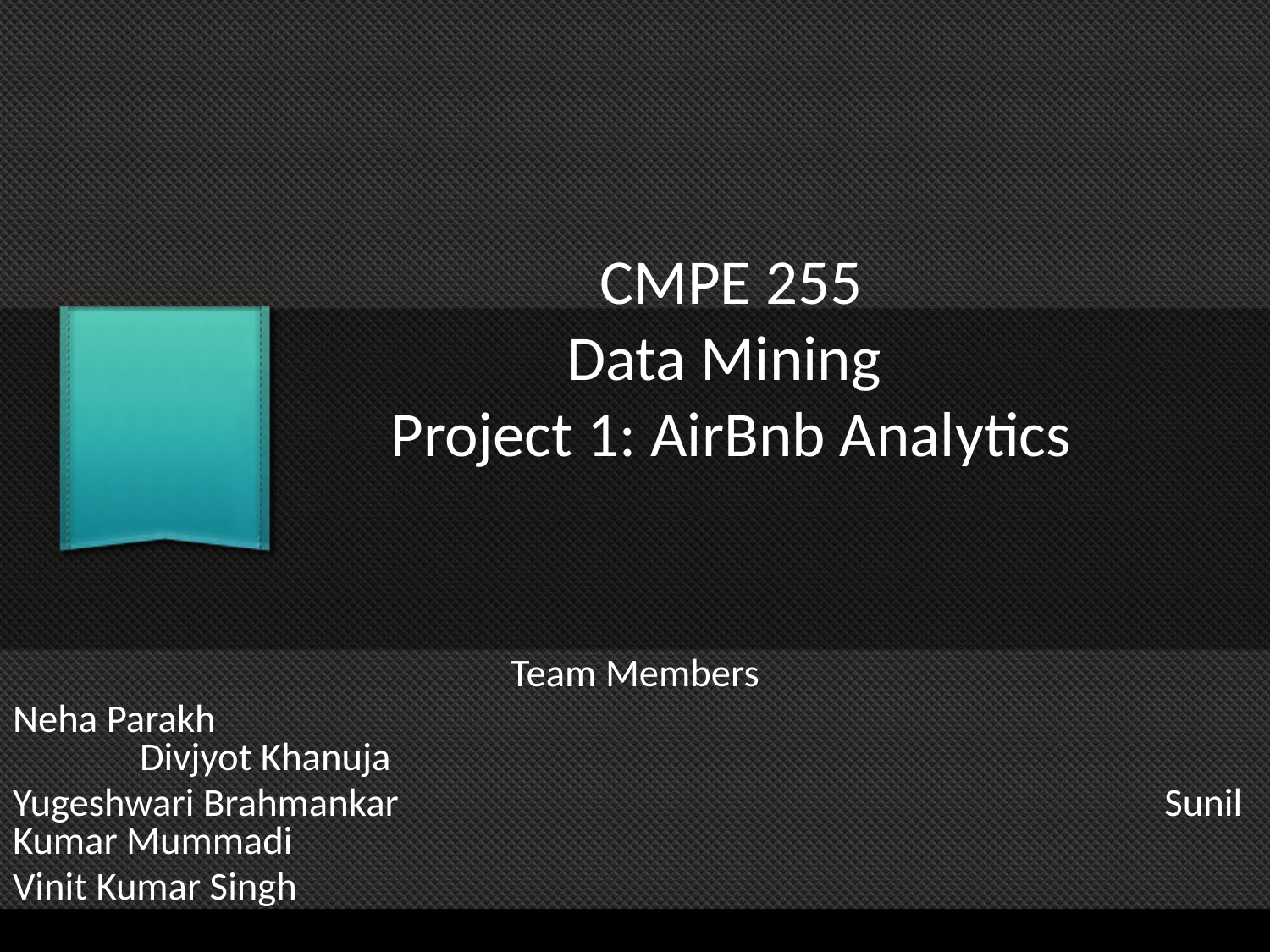

# CMPE 255 Data Mining Project 1: AirBnb Analytics
Team Members
Neha Parakh                                    						Divjyot Khanuja
Yugeshwari Brahmankar              					 Sunil Kumar Mummadi
Vinit Kumar Singh